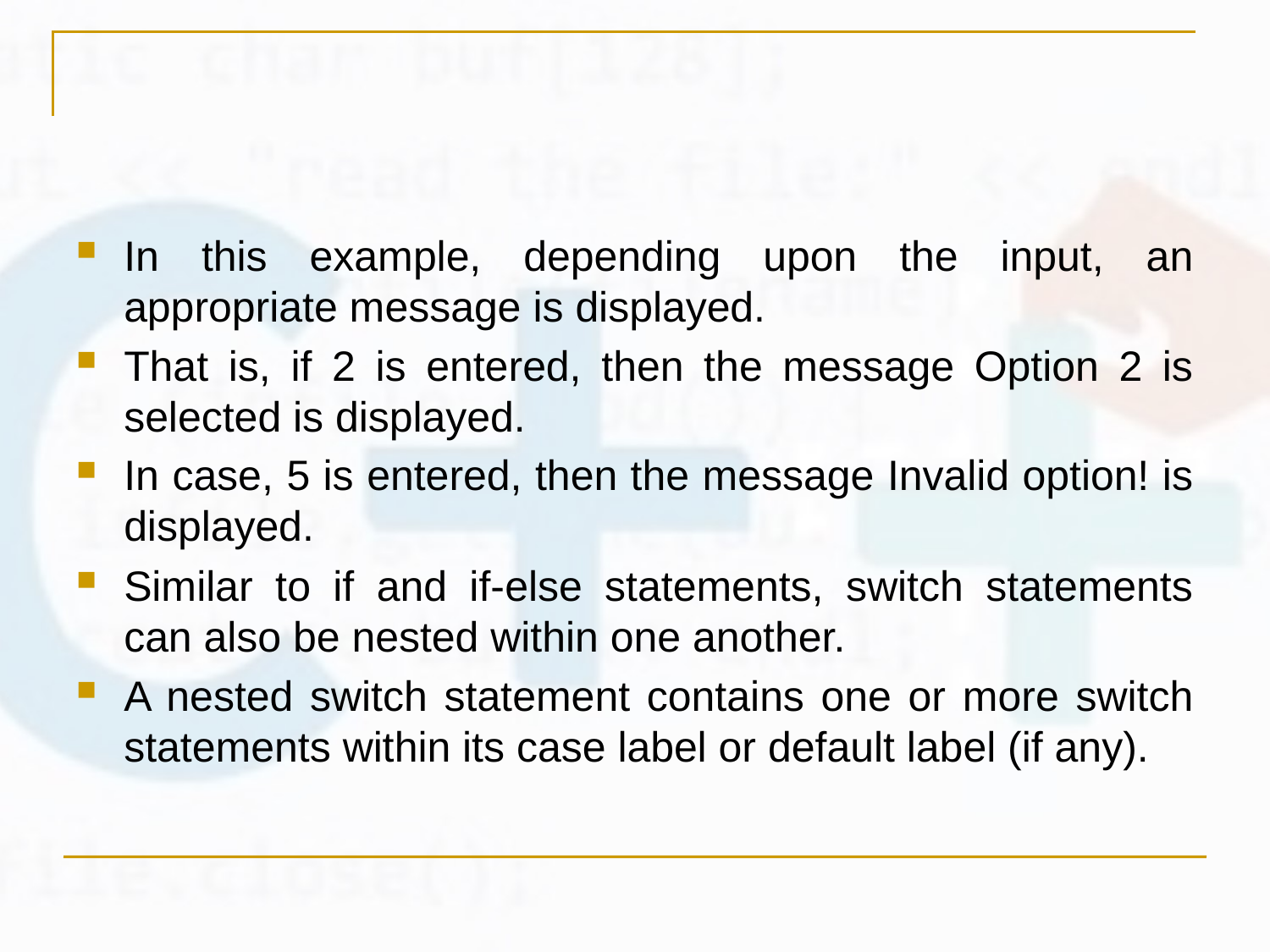

#
In this example, depending upon the input, an appropriate message is displayed.
That is, if 2 is entered, then the message Option 2 is selected is displayed.
In case, 5 is entered, then the message Invalid option! is displayed.
Similar to if and if-else statements, switch statements can also be nested within one another.
A nested switch statement contains one or more switch statements within its case label or default label (if any).